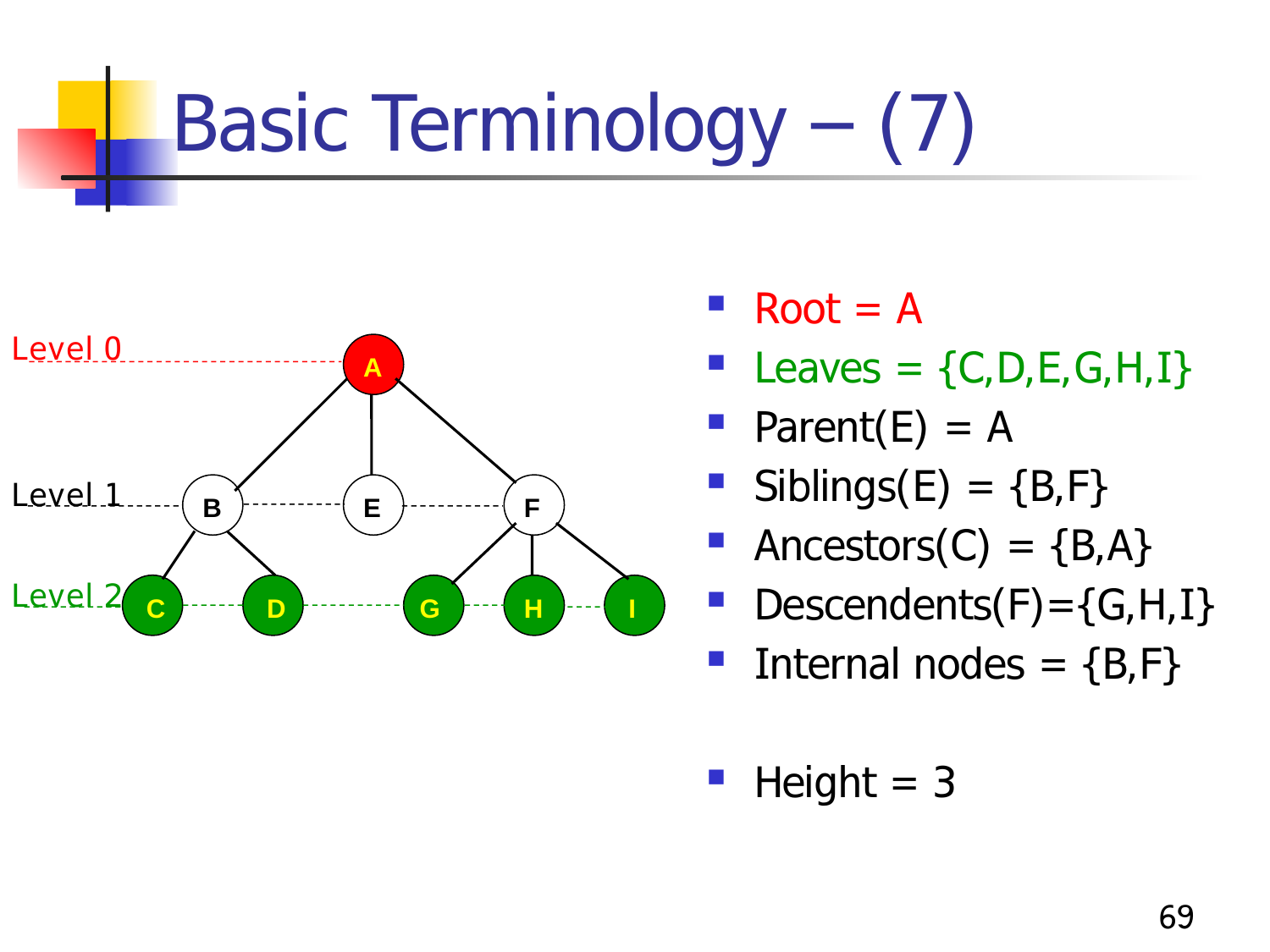

# Basic Terminology – (7)
Root = A
Leaves = {C,D,E,G,H,I}
Parent(E) = A
Siblings(E) = {B,F}
Ancestors(C) = {B,A}
Descendents(F)={G,H,I}
Internal nodes = {B,F}

Height = 3

Level 0

A

B
E
F

C
D
G
H
I

Level 1

Level 2

69